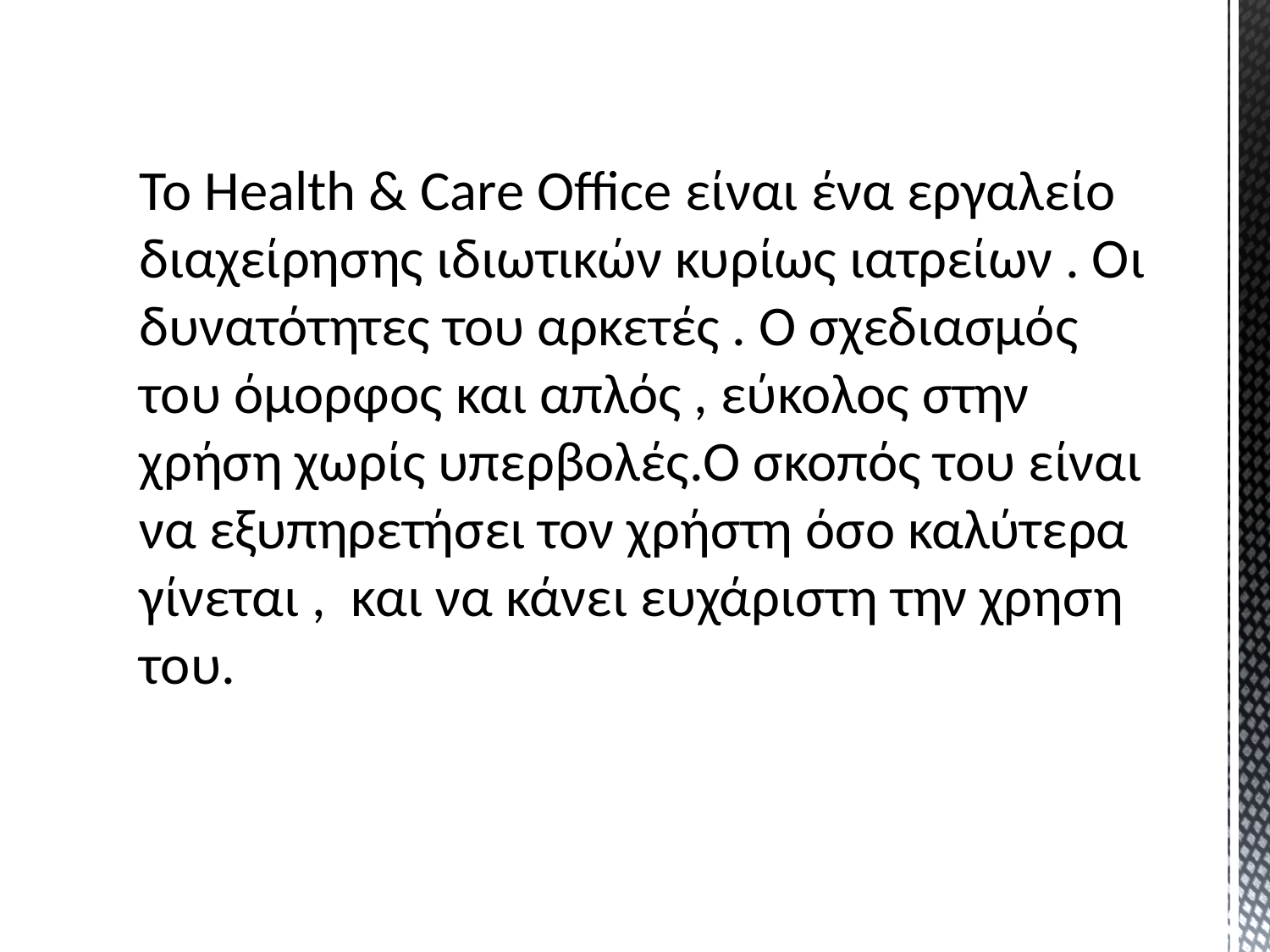

Το Health & Care Office είναι ένα εργαλείο διαχείρησης ιδιωτικών κυρίως ιατρείων . Οι δυνατότητες του αρκετές . Ο σχεδιασμός του όμορφος και απλός , εύκολος στην χρήση χωρίς υπερβολές.Ο σκοπός του είναι να εξυπηρετήσει τον χρήστη όσο καλύτερα γίνεται ,  και να κάνει ευχάριστη την χρηση του.